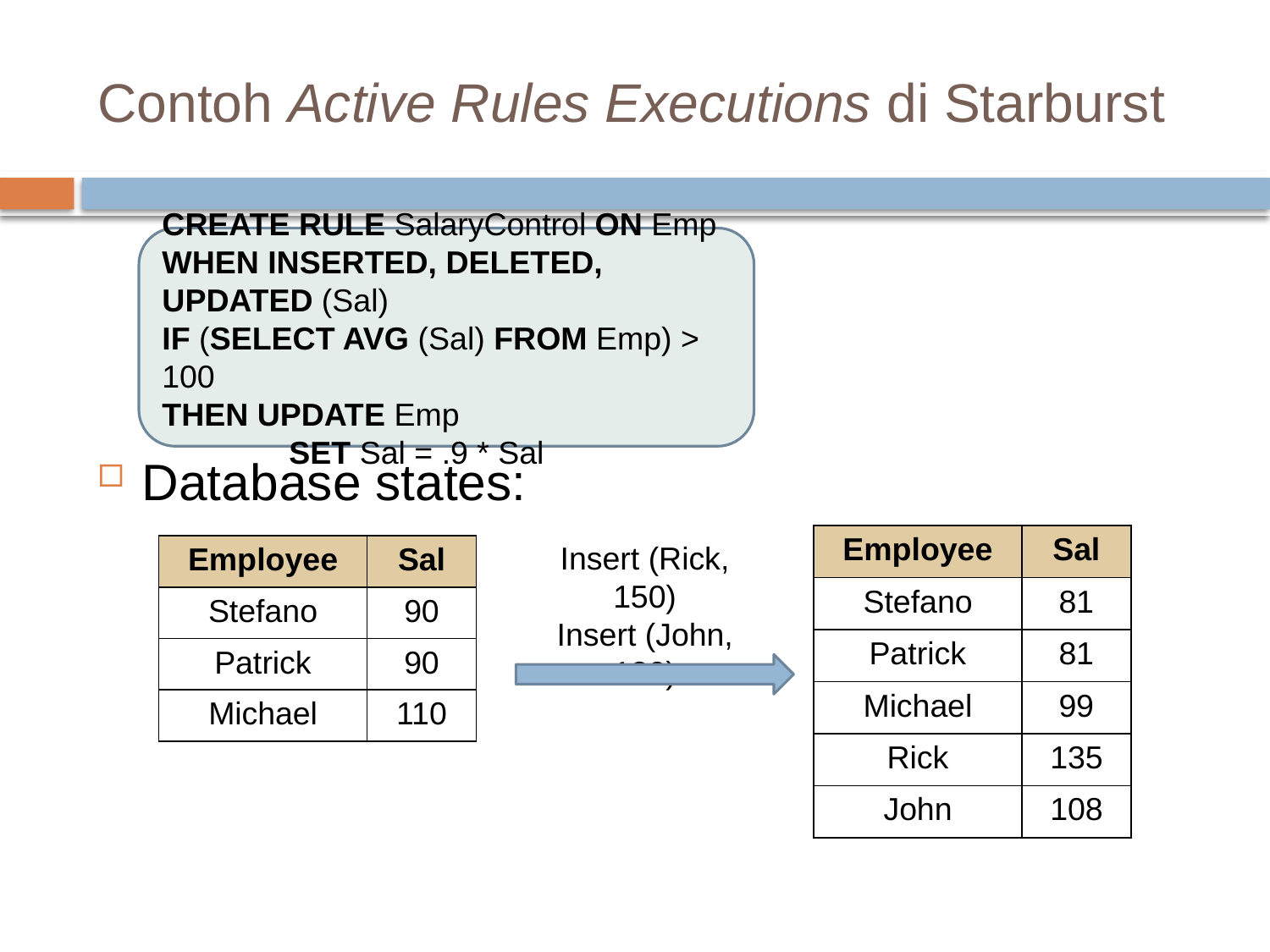

# Contoh Active Rules Executions di Starburst

Database states:

CREATE RULE SalaryControl ON Emp
WHEN INSERTED, DELETED, UPDATED (Sal)
IF (SELECT AVG (Sal) FROM Emp) > 100
THEN UPDATE Emp
	SET Sal = .9 * Sal

| Employee | Sal |
| --- | --- |
| Stefano | 81 |
| Patrick | 81 |
| Michael | 99 |
| Rick | 135 |
| John | 108 |
| Employee | Sal |
| --- | --- |
| Stefano | 90 |
| Patrick | 90 |
| Michael | 110 |
Insert (Rick, 150)
Insert (John, 120)